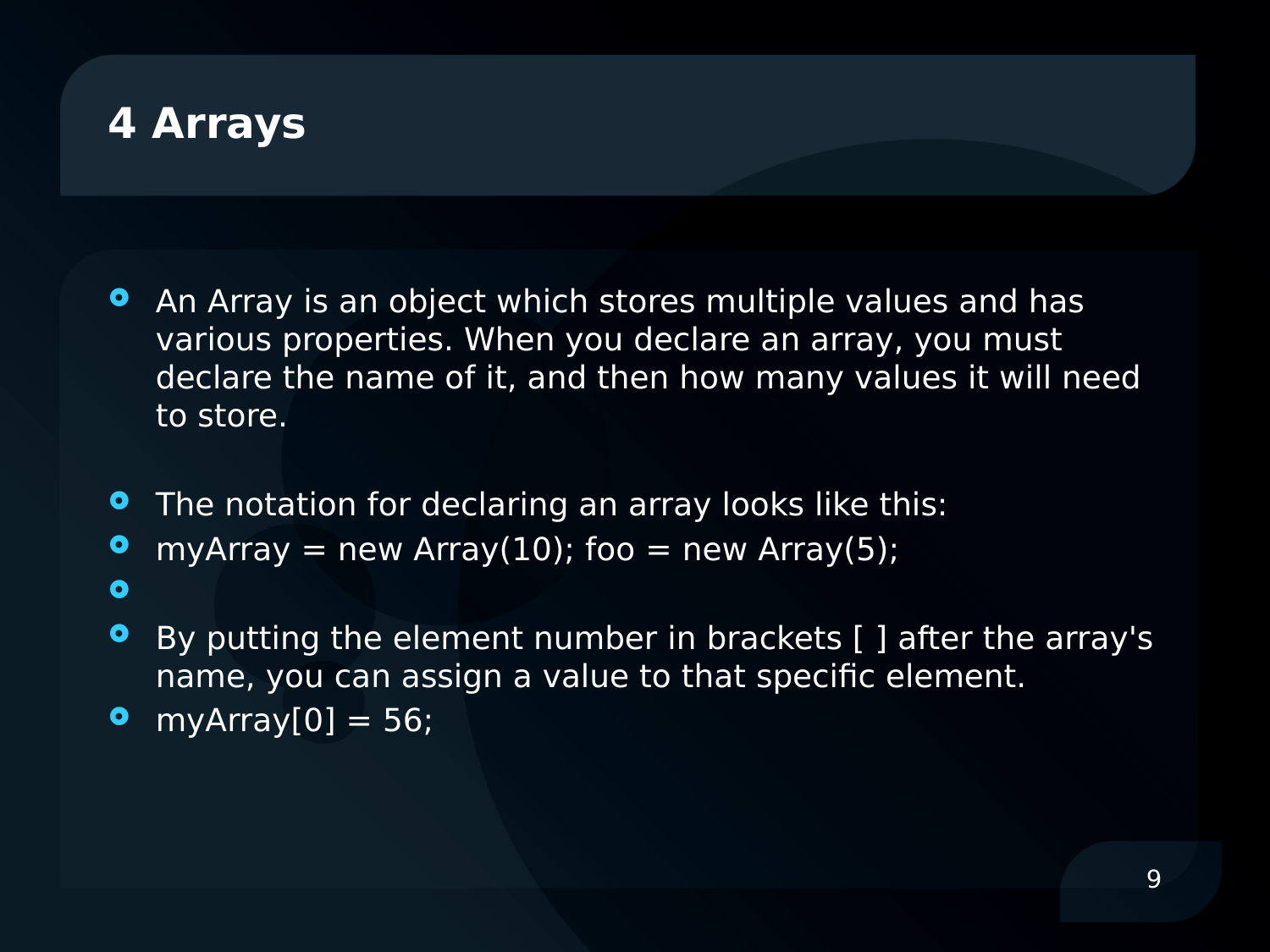

# 4 Arrays
An Array is an object which stores multiple values and has various properties. When you declare an array, you must declare the name of it, and then how many values it will need to store.

The notation for declaring an array looks like this:
myArray = new Array(10); foo = new Array(5);

By putting the element number in brackets [ ] after the array's name, you can assign a value to that specific element.
myArray[0] = 56;

9